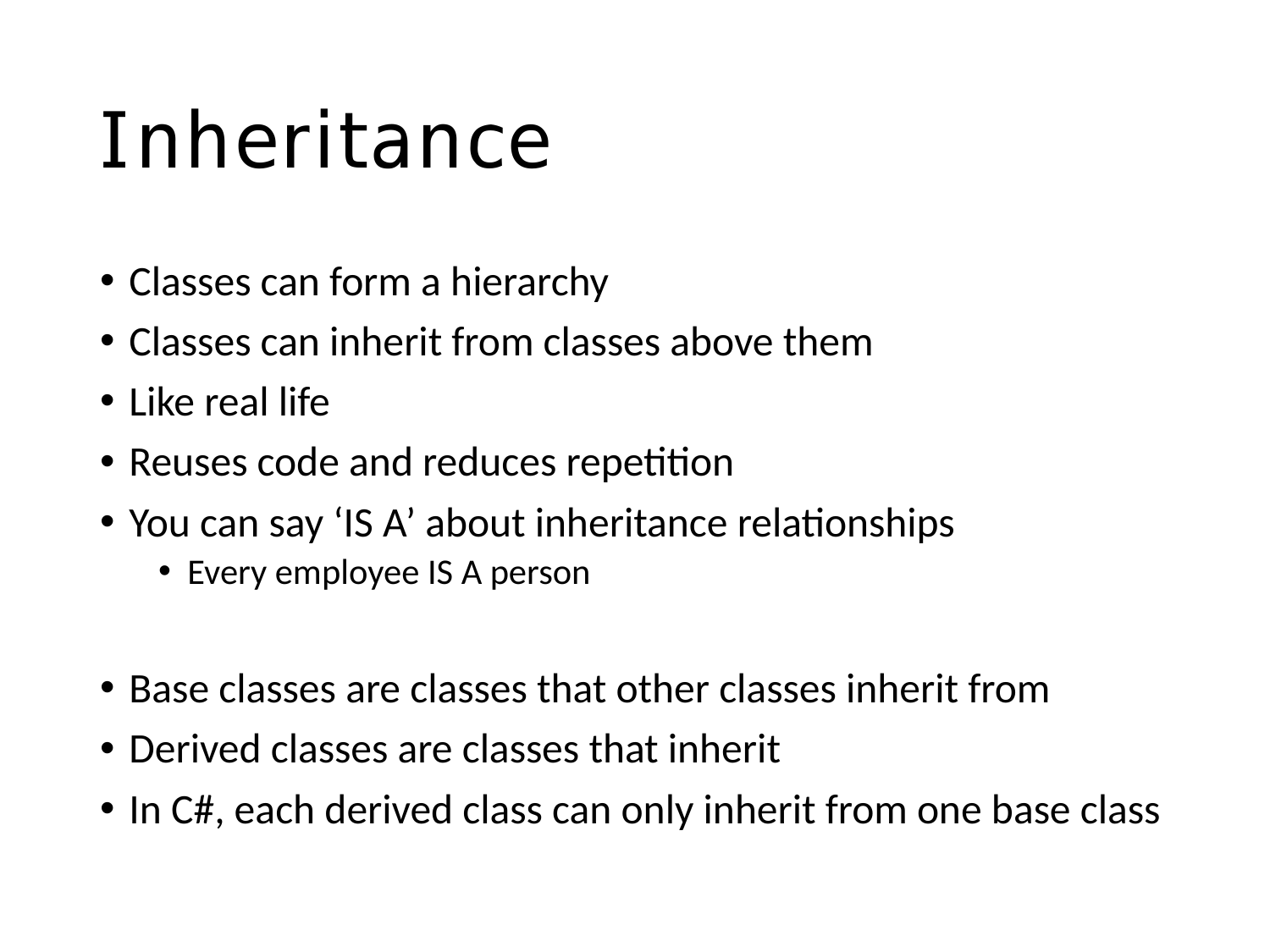

# Inheritance
Classes can form a hierarchy
Classes can inherit from classes above them
Like real life
Reuses code and reduces repetition
You can say ‘IS A’ about inheritance relationships
Every employee IS A person

Base classes are classes that other classes inherit from
Derived classes are classes that inherit
In C#, each derived class can only inherit from one base class